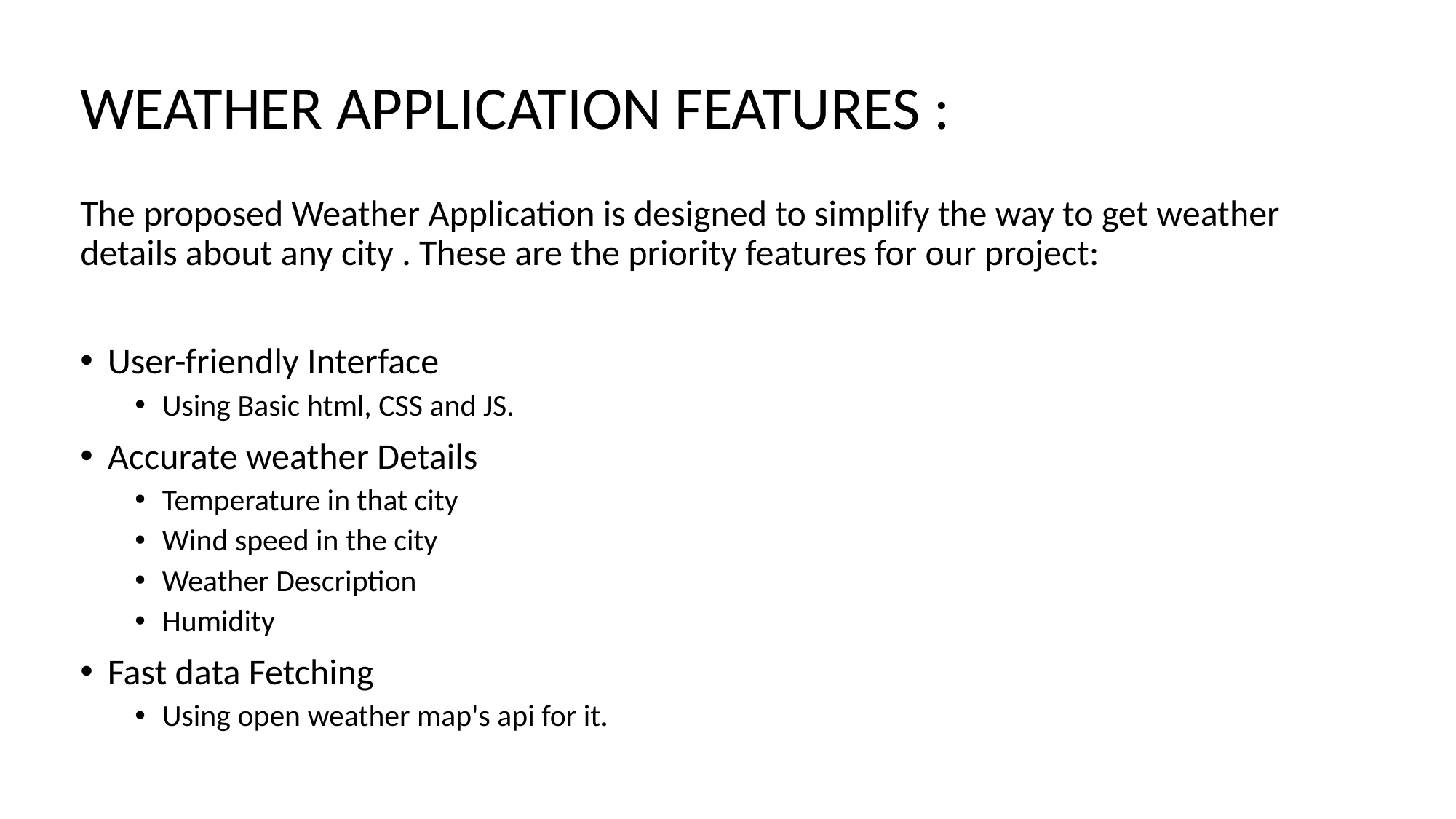

# WEATHER APPLICATION FEATURES :
The proposed Weather Application is designed to simplify the way to get weather details about any city . These are the priority features for our project:

User-friendly Interface
Using Basic html, CSS and JS.
Accurate weather Details
Temperature in that city
Wind speed in the city
Weather Description
Humidity
Fast data Fetching
Using open weather map's api for it.